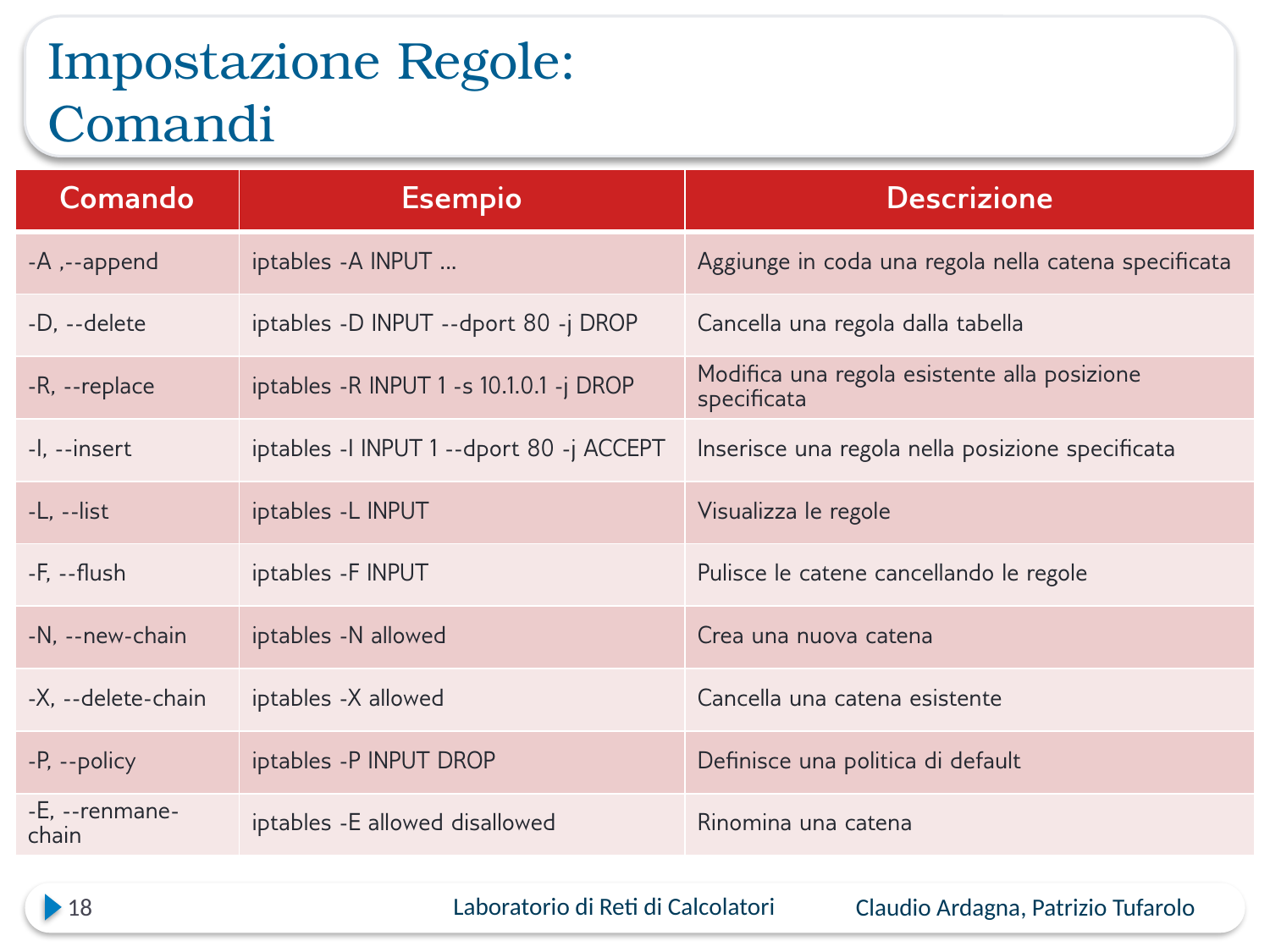

# Impostazione Regole: Comandi
| Comando | Esempio | Descrizione |
| --- | --- | --- |
| -A ,--append | iptables -A INPUT ... | Aggiunge in coda una regola nella catena specificata |
| -D, --delete | iptables -D INPUT --dport 80 -j DROP | Cancella una regola dalla tabella |
| -R, --replace | iptables -R INPUT 1 -s 10.1.0.1 -j DROP | Modifica una regola esistente alla posizione specificata |
| -I, --insert | iptables -I INPUT 1 --dport 80 -j ACCEPT | Inserisce una regola nella posizione specificata |
| -L, --list | iptables -L INPUT | Visualizza le regole |
| -F, --flush | iptables -F INPUT | Pulisce le catene cancellando le regole |
| -N, --new-chain | iptables -N allowed | Crea una nuova catena |
| -X, --delete-chain | iptables -X allowed | Cancella una catena esistente |
| -P, --policy | iptables -P INPUT DROP | Definisce una politica di default |
| -E, --renmane-chain | iptables -E allowed disallowed | Rinomina una catena |
18